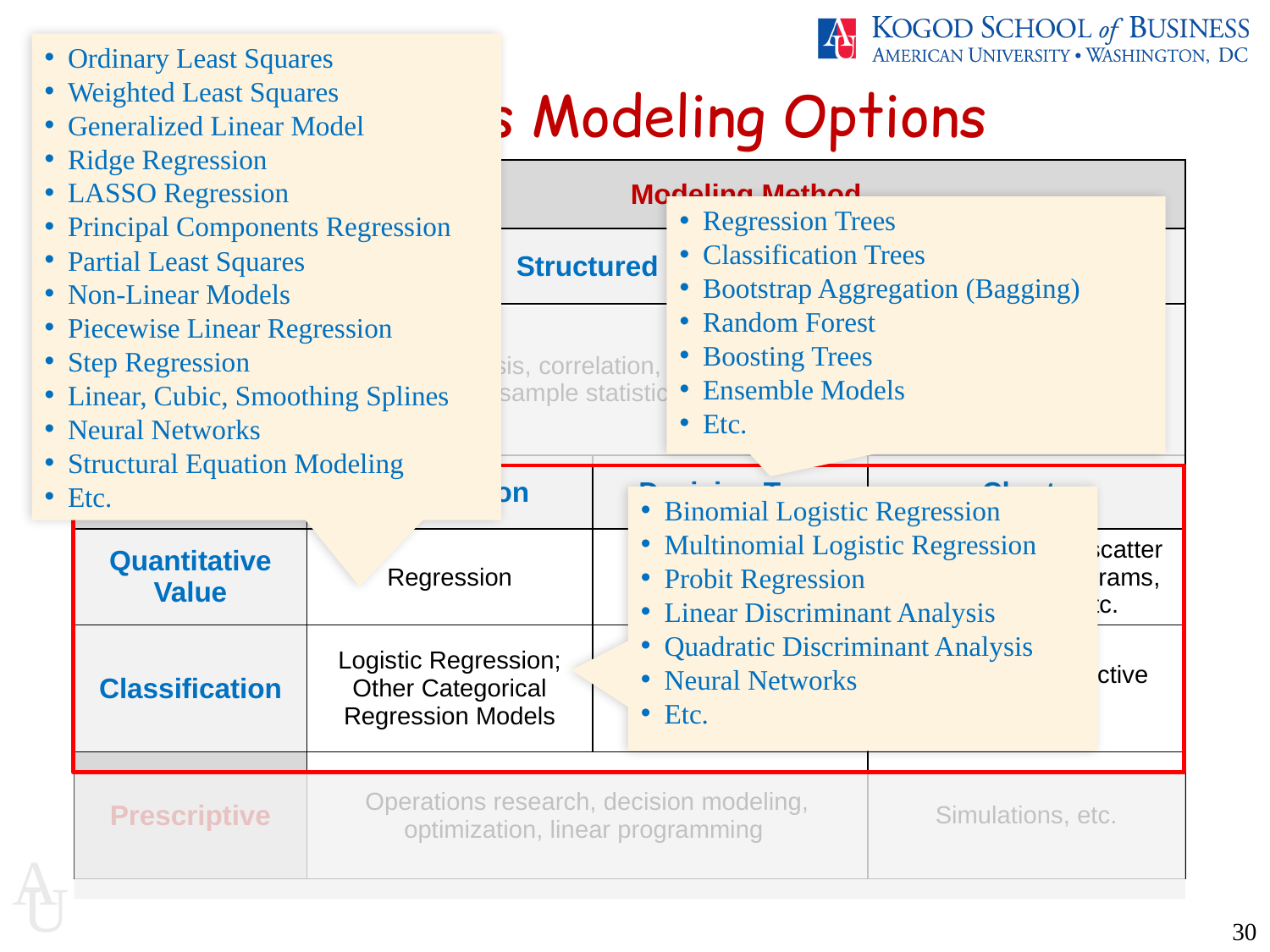

Ordinary Least Squares
Weighted Least Squares
Generalized Linear Model
Ridge Regression
LASSO Regression
Principal Components Regression
Partial Least Squares
Non-Linear Models
Piecewise Linear Regression
Step Regression
Linear, Cubic, Smoothing Splines
Neural Networks
Structural Equation Modeling
Etc.
Analytics Modeling Options
|  | Modeling Method |  |  |
| --- | --- | --- | --- |
|  | Structured |  | Visual, Text, Unstructured, etc. |
| Descriptive | Cluster analysis, correlation, market basket analysis, sample statistics, ANOVA |  | Bubble charts, network diagrams, natural language processing, clustering dendograms, etc. |
| Predictive | Association | Decision Tree | Charts |
| Quantitative Value | Regression | Regression Trees | Regression plots, scatter plots, Tableau diagrams, trend charts, etc. |
| Classification | Logistic Regression; Other Categorical Regression Models | Classification Trees | Tree maps, interactive diagrams, |
| Prescriptive | Operations research, decision modeling, optimization, linear programming |  | Simulations, etc. |
Regression Trees
Classification Trees
Bootstrap Aggregation (Bagging)
Random Forest
Boosting Trees
Ensemble Models
Etc.

Binomial Logistic Regression
Multinomial Logistic Regression
Probit Regression
Linear Discriminant Analysis
Quadratic Discriminant Analysis
Neural Networks
Etc.

30